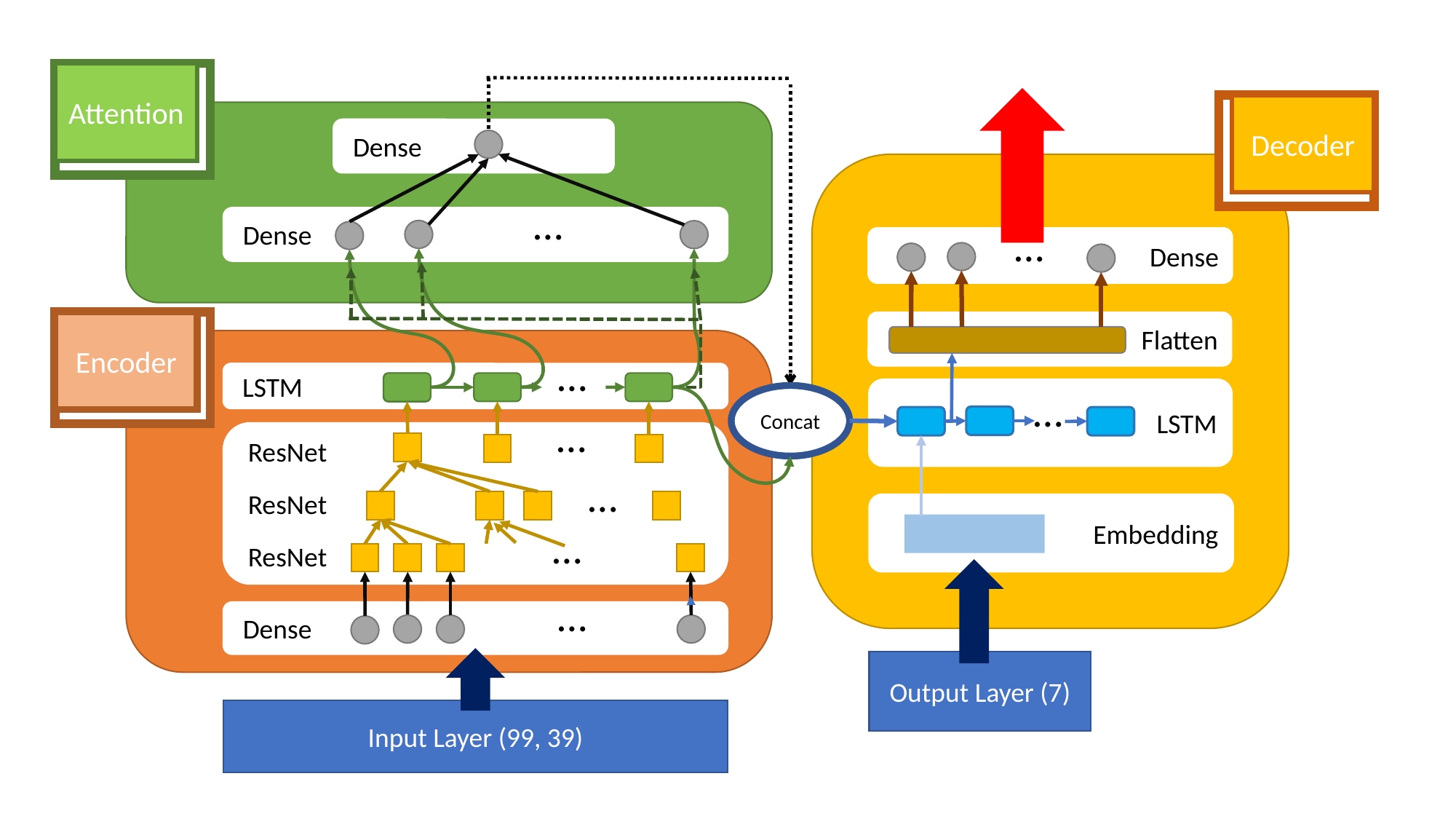

Attention

Decoder

 Dense

…
 Dense
…

Dense

Encoder
Flatten

…
 LSTM

…
 LSTM
Concat
…

 ResNet

 ResNet

 ResNet

…

 Embedding

…

…
 Dense

Output Layer (7)
Input Layer (99, 39)